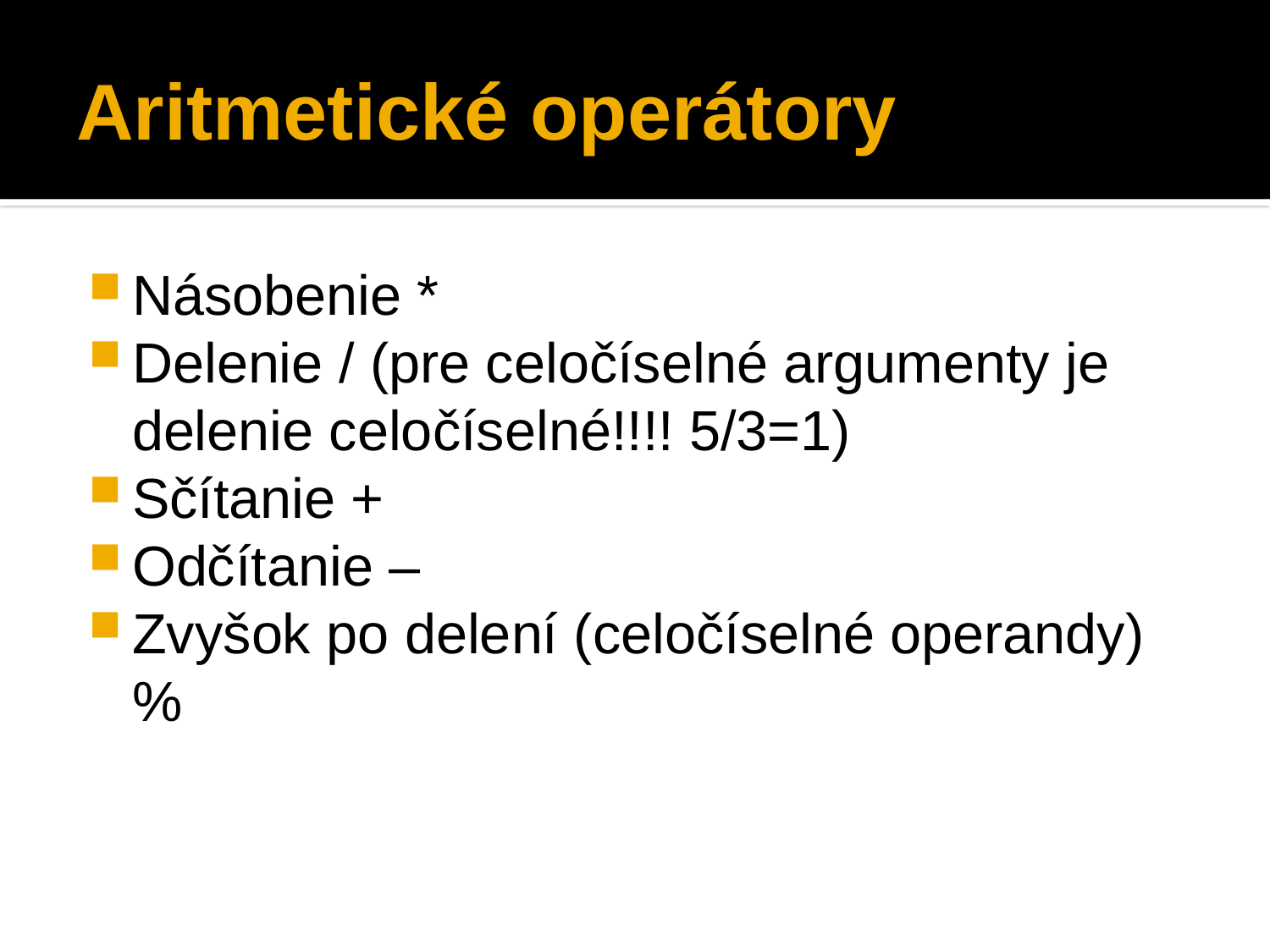

# Aritmetické operátory
Násobenie *
Delenie / (pre celočíselné argumenty je delenie celočíselné!!!! 5/3=1)
Sčítanie +
Odčítanie –
Zvyšok po delení (celočíselné operandy) %